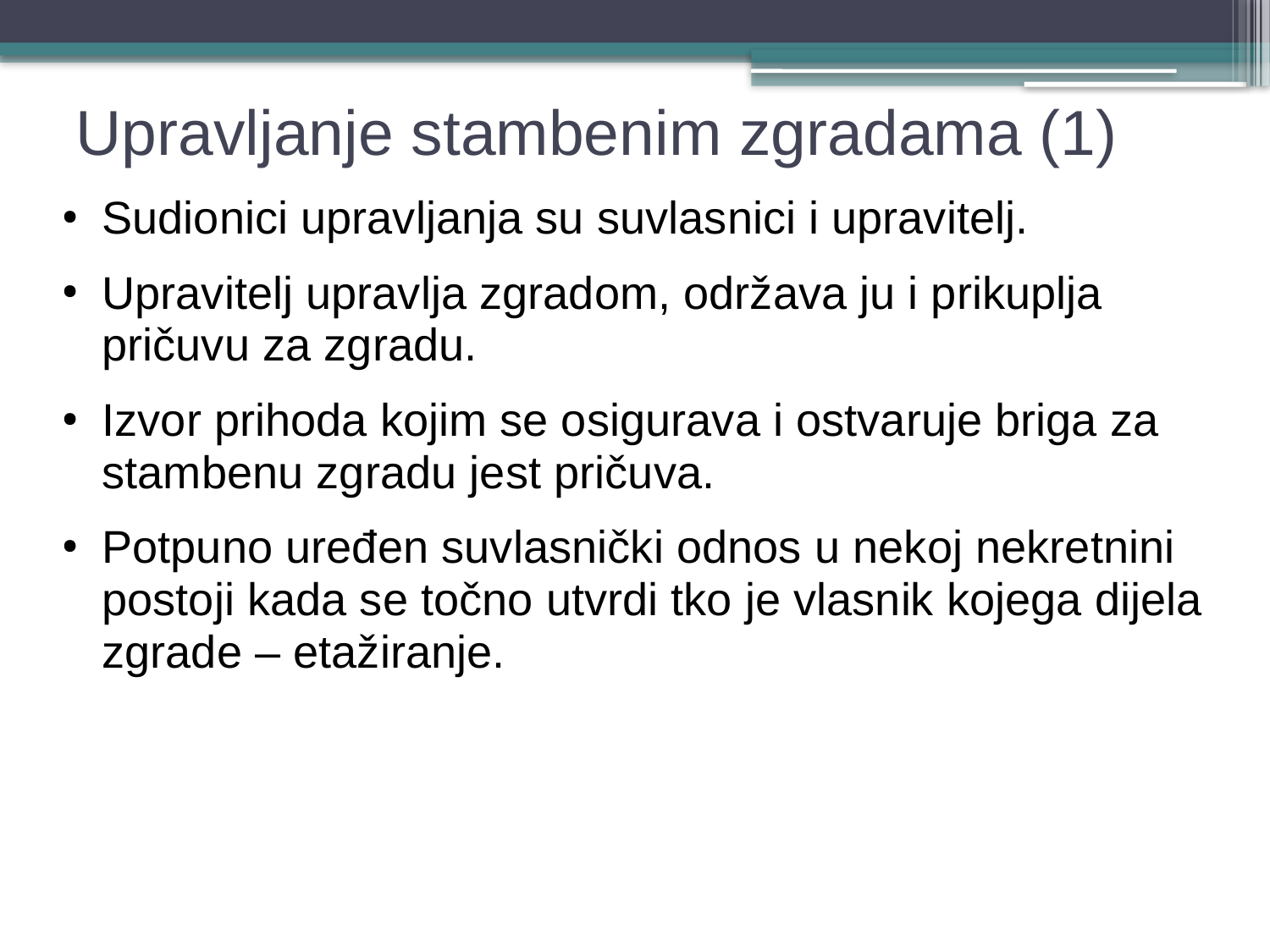

# Upravljanje stambenim zgradama (1)
Sudionici upravljanja su suvlasnici i upravitelj.
Upravitelj upravlja zgradom, održava ju i prikuplja pričuvu za zgradu.
Izvor prihoda kojim se osigurava i ostvaruje briga za stambenu zgradu jest pričuva.
Potpuno uređen suvlasnički odnos u nekoj nekretnini postoji kada se točno utvrdi tko je vlasnik kojega dijela zgrade – etažiranje.